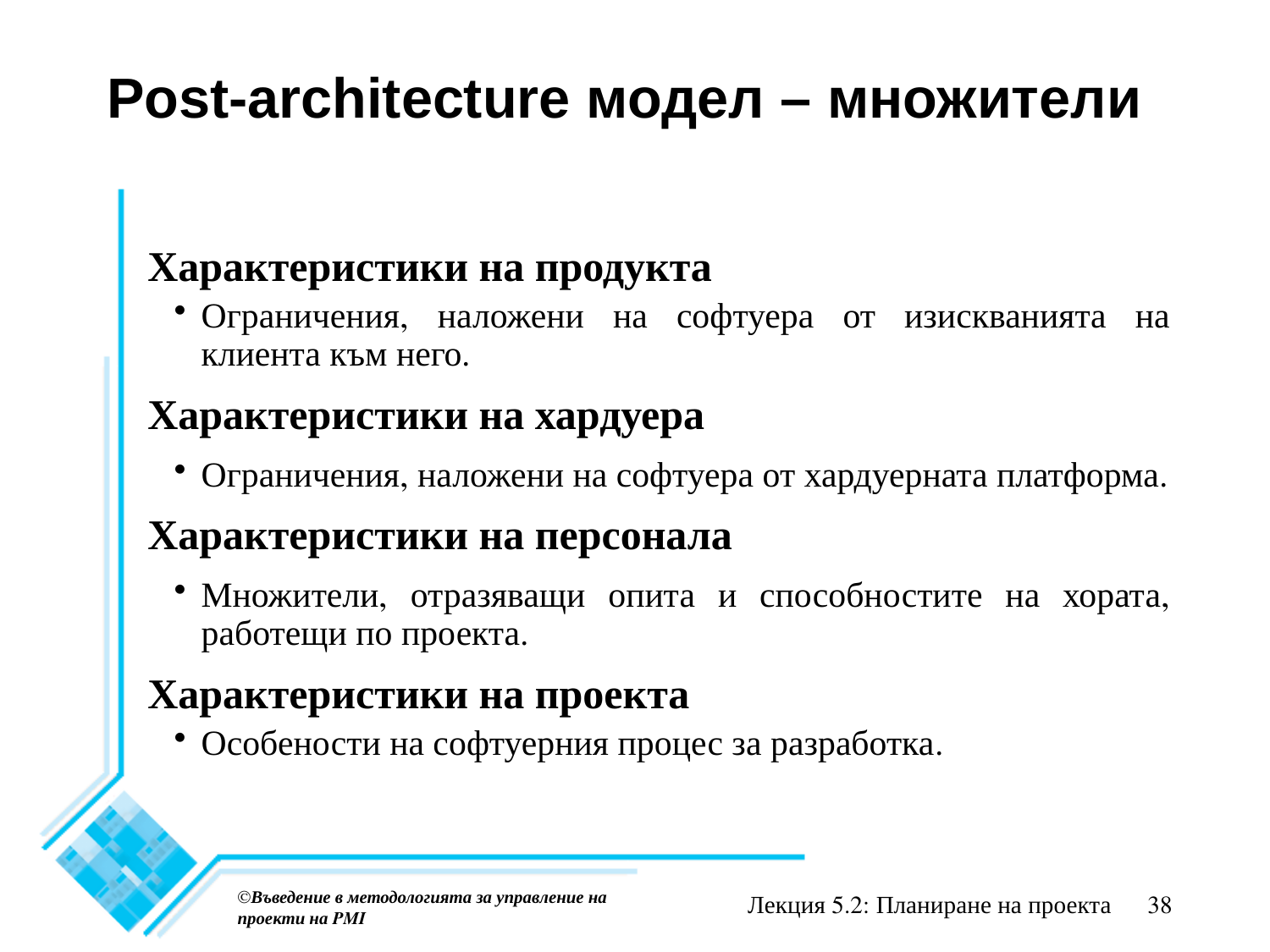

# Post-architecture модел – множители

Характеристики на продукта
Ограничения, наложени на софтуера от изискванията на клиента към него.
Характеристики на хардуера
Ограничения, наложени на софтуера от хардуерната платформа.
Характеристики на персонала
Множители, отразяващи опита и способностите на хората, работещи по проекта.
Характеристики на проекта
Особености на софтуерния процес за разработка.

©Въведение в методологията за управление на проекти на PMI

Лекция 5.2: Планиране на проекта
38